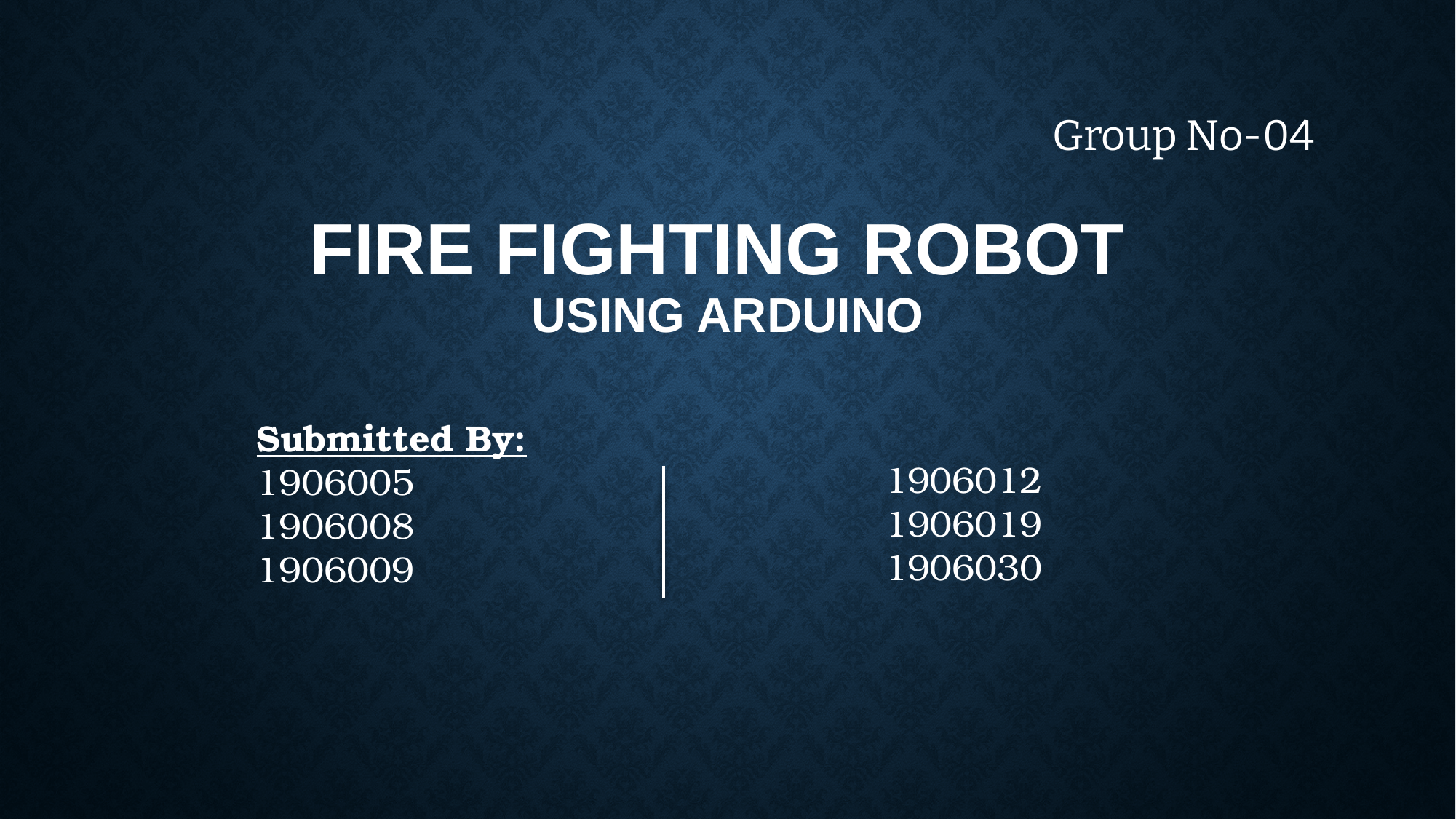

# Fire Fighting Robot USING ARDUINO
Group No-04
Submitted By:
1906005
1906008
1906009
1906012
1906019
1906030